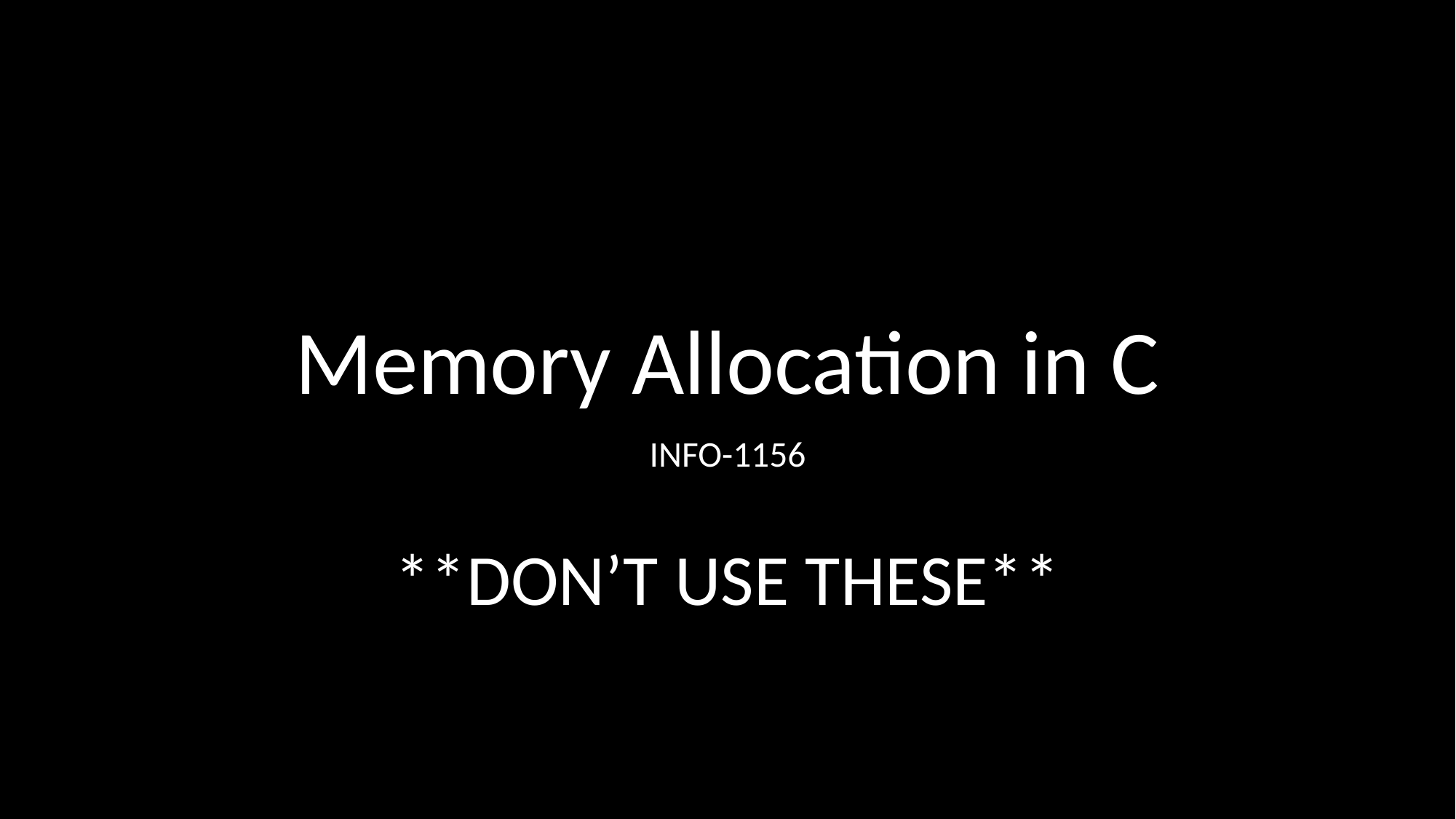

# Memory Allocation in C
INFO-1156

**DON’T USE THESE**